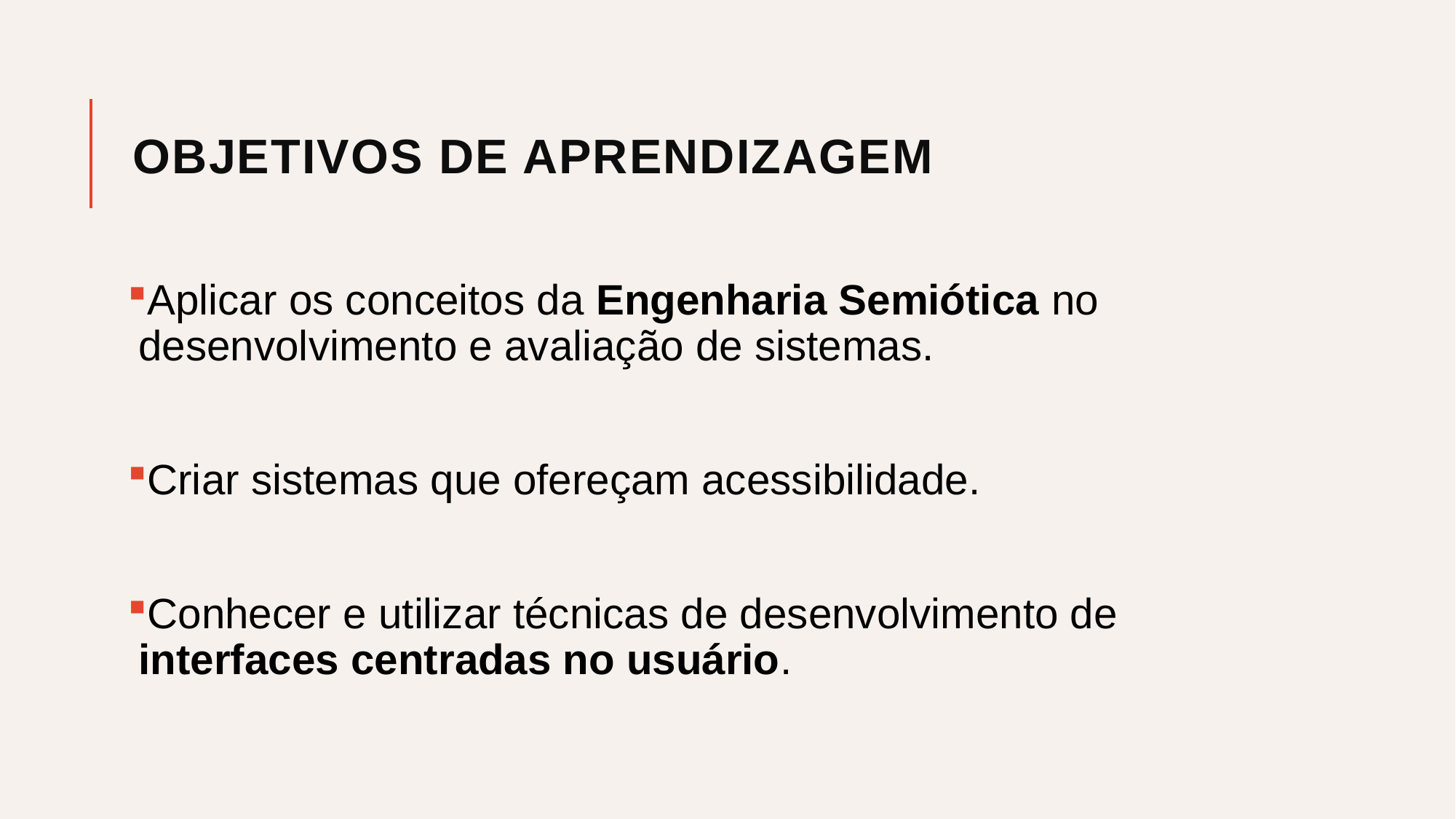

# Objetivos de Aprendizagem
Aplicar os conceitos da Engenharia Semiótica no desenvolvimento e avaliação de sistemas.

Criar sistemas que ofereçam acessibilidade.

Conhecer e utilizar técnicas de desenvolvimento de interfaces centradas no usuário.